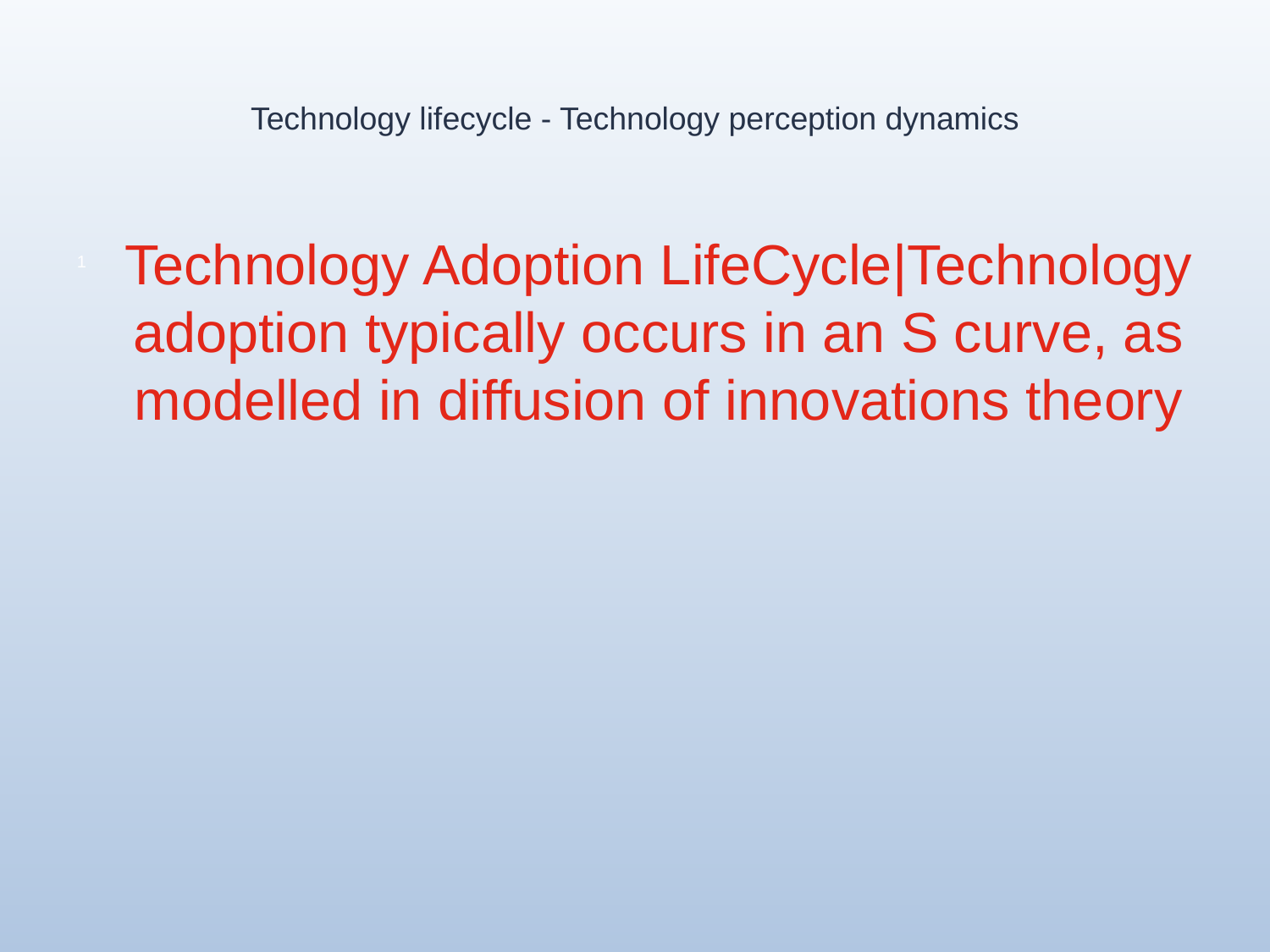

# Technology lifecycle - Technology perception dynamics
Technology Adoption LifeCycle|Technology adoption typically occurs in an S curve, as modelled in diffusion of innovations theory